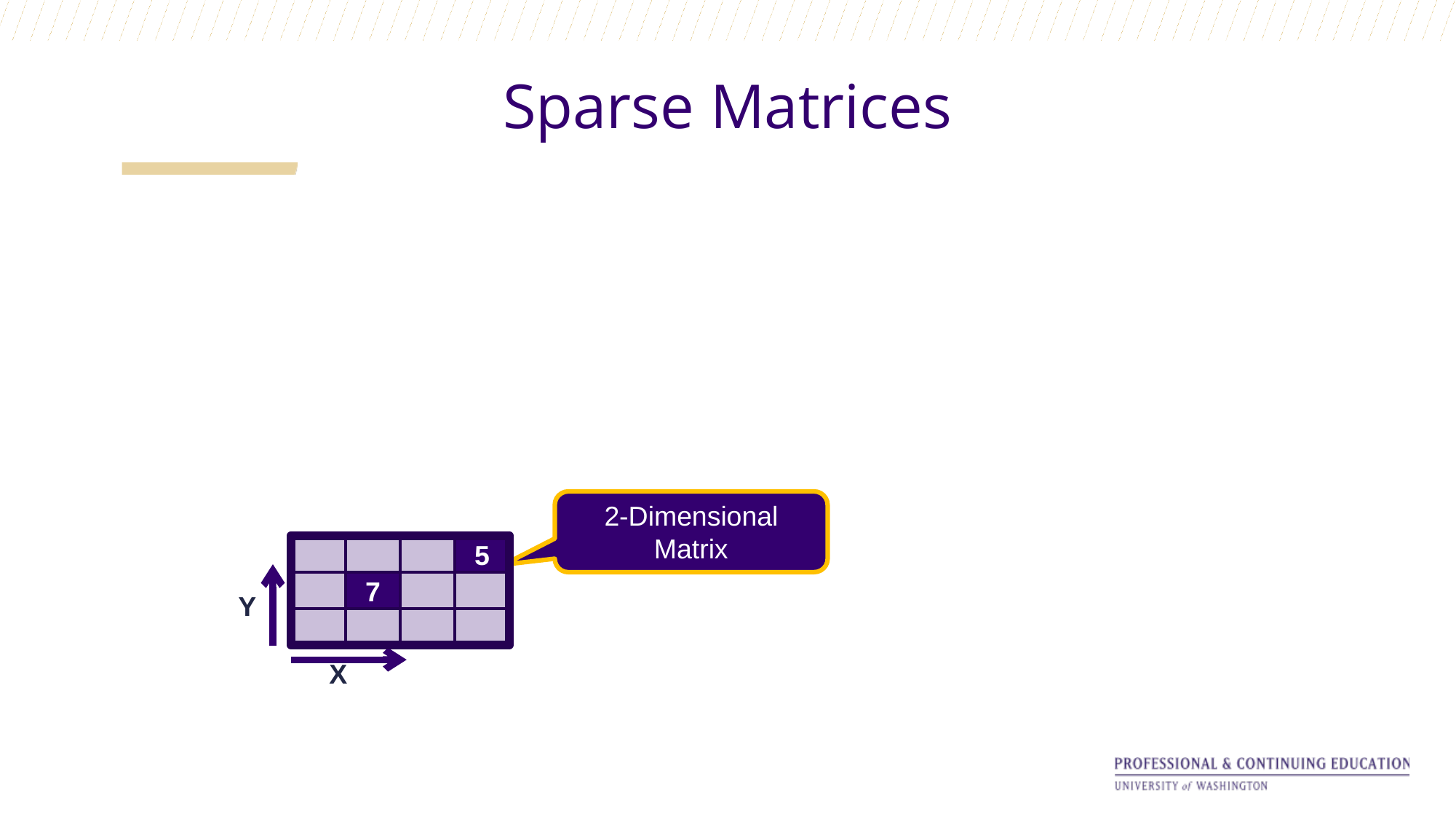

# Sparse Matrices
2-Dimensional Matrix

5

7

Y
X